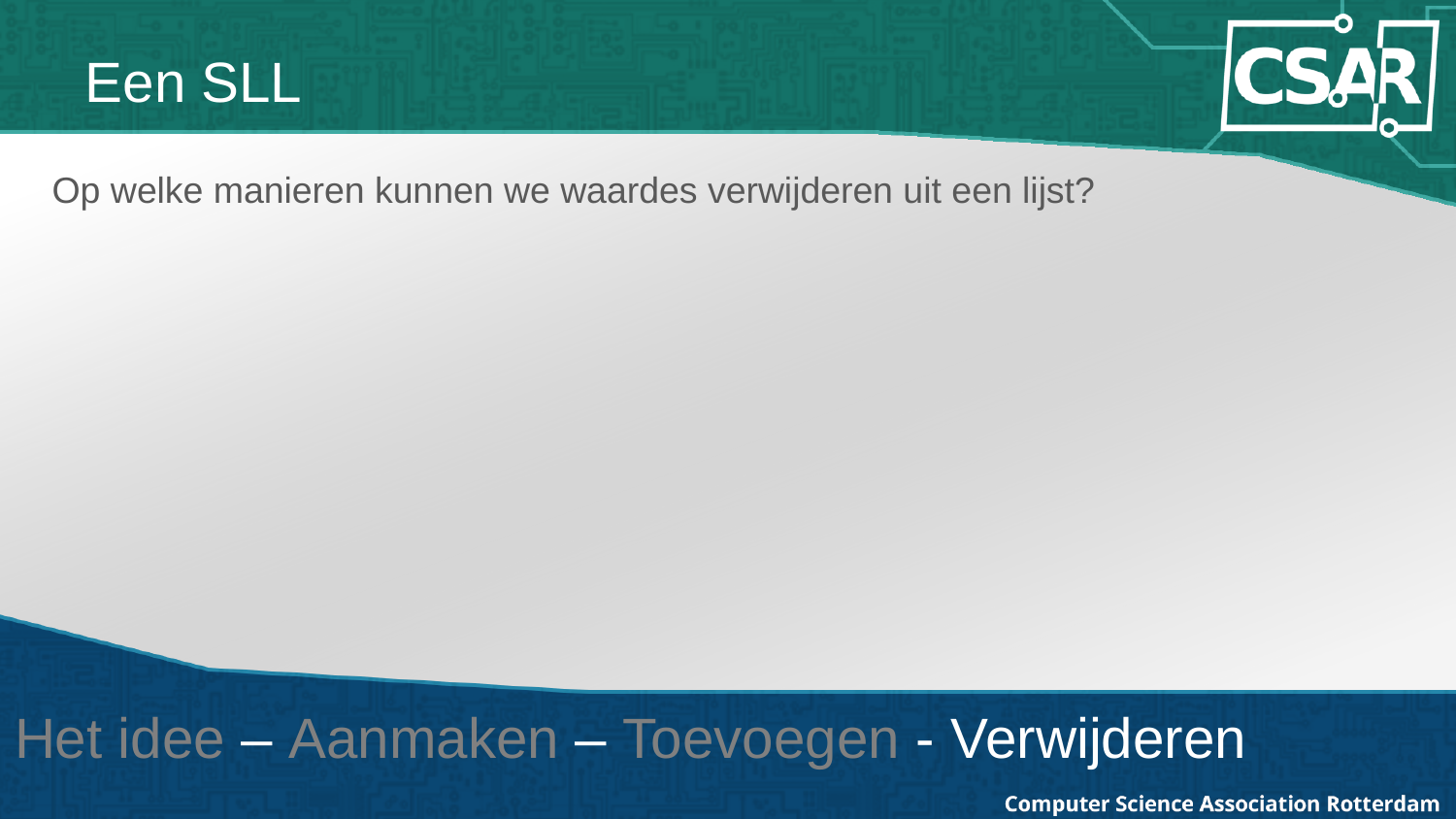

# Een SLL
Op welke manieren kunnen we waardes verwijderen uit een lijst?
Het idee – Aanmaken – Toevoegen - Verwijderen